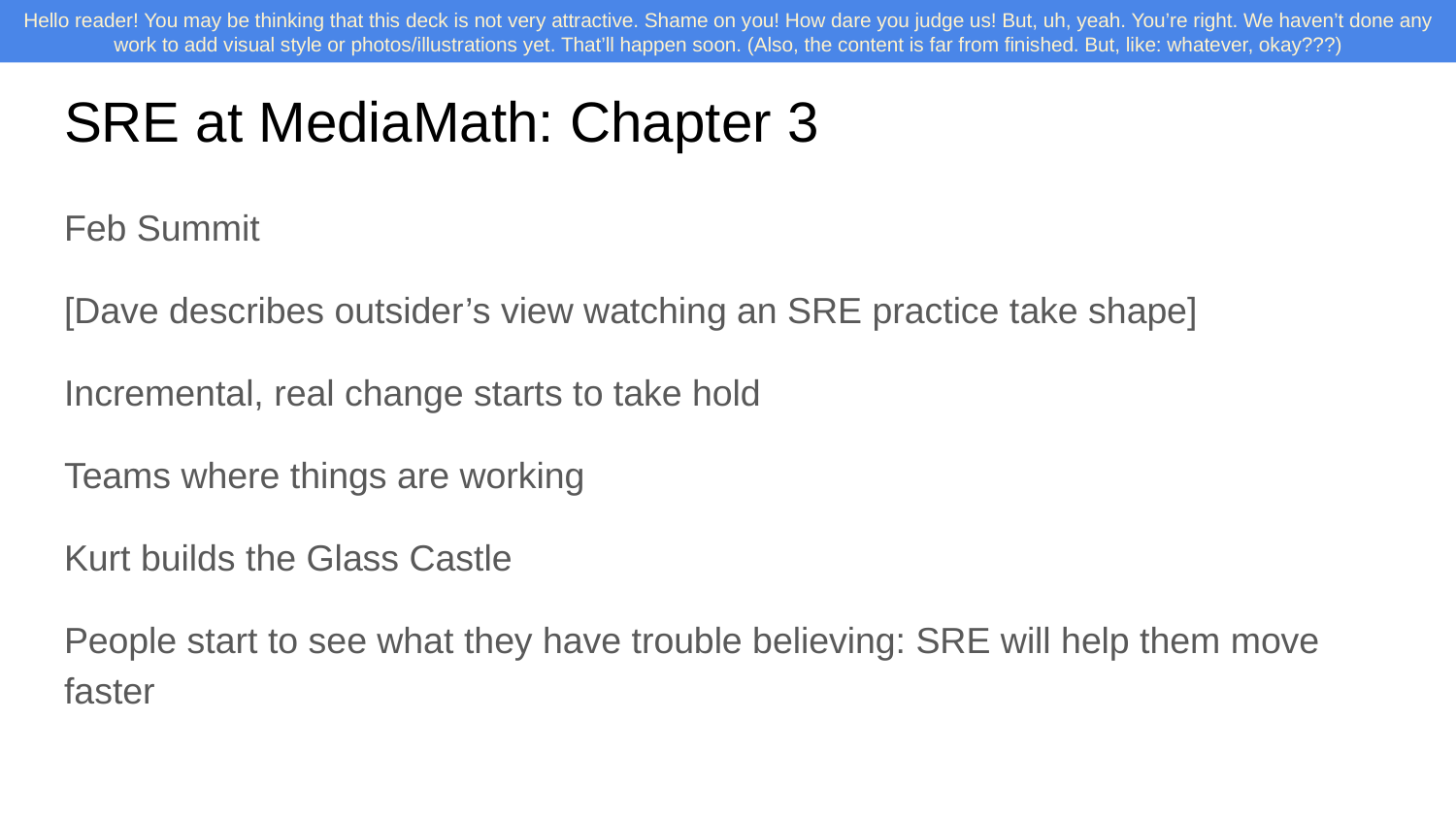

# SRE at MediaMath: Chapter 3
Feb Summit
[Dave describes outsider’s view watching an SRE practice take shape]
Incremental, real change starts to take hold
Teams where things are working
Kurt builds the Glass Castle
People start to see what they have trouble believing: SRE will help them move faster